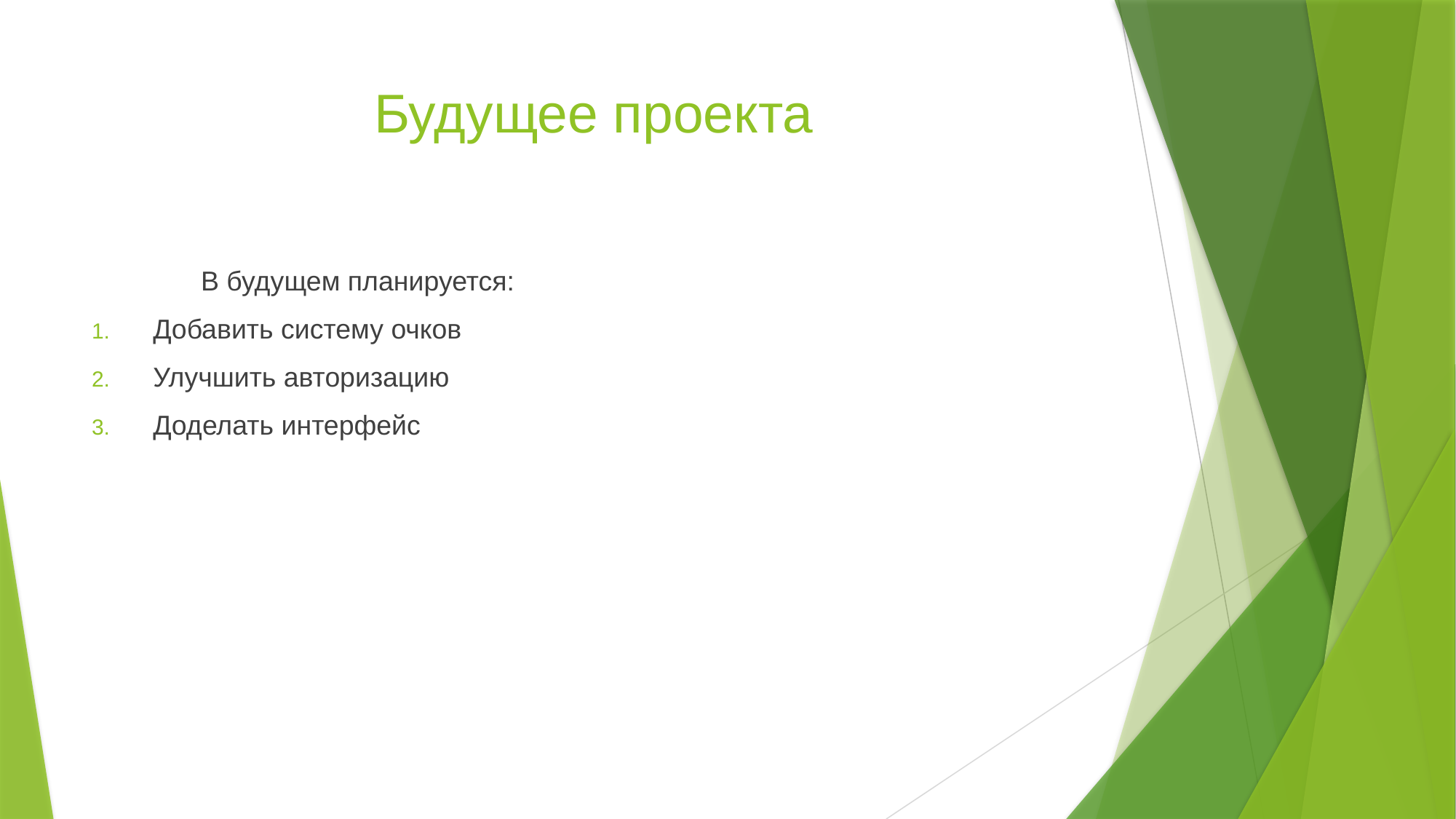

# Будущее проекта
	В будущем планируется:
Добавить систему очков
Улучшить авторизацию
Доделать интерфейс